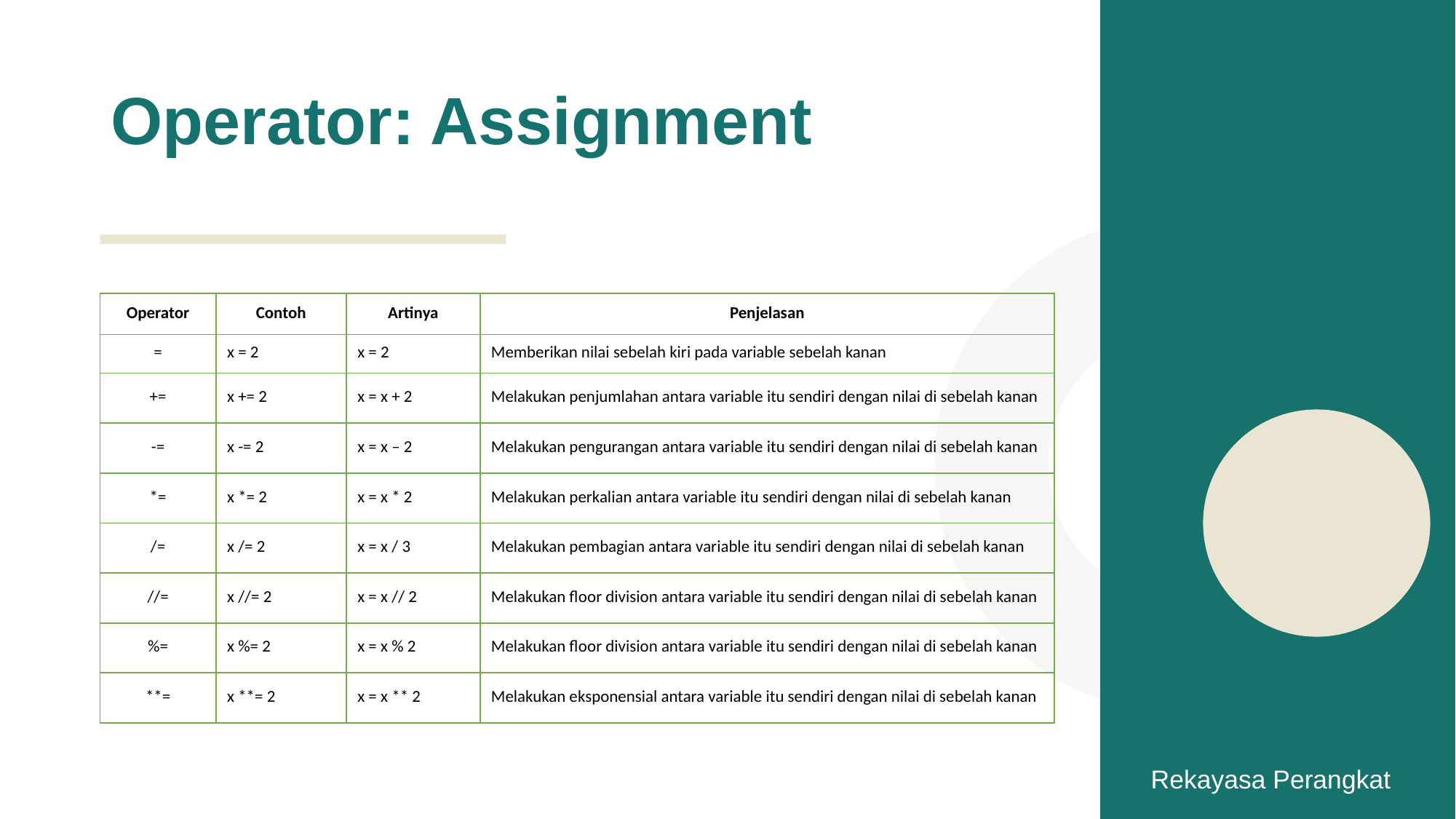

# Operator: Assignment
| Operator | Contoh | Artinya | Penjelasan |
| --- | --- | --- | --- |
| = | x = 2 | x = 2 | Memberikan nilai sebelah kiri pada variable sebelah kanan |
| += | x += 2 | x = x + 2 | Melakukan penjumlahan antara variable itu sendiri dengan nilai di sebelah kanan |
| -= | x -= 2 | x = x – 2 | Melakukan pengurangan antara variable itu sendiri dengan nilai di sebelah kanan |
| \*= | x \*= 2 | x = x \* 2 | Melakukan perkalian antara variable itu sendiri dengan nilai di sebelah kanan |
| /= | x /= 2 | x = x / 3 | Melakukan pembagian antara variable itu sendiri dengan nilai di sebelah kanan |
| //= | x //= 2 | x = x // 2 | Melakukan floor division antara variable itu sendiri dengan nilai di sebelah kanan |
| %= | x %= 2 | x = x % 2 | Melakukan floor division antara variable itu sendiri dengan nilai di sebelah kanan |
| \*\*= | x \*\*= 2 | x = x \*\* 2 | Melakukan eksponensial antara variable itu sendiri dengan nilai di sebelah kanan |